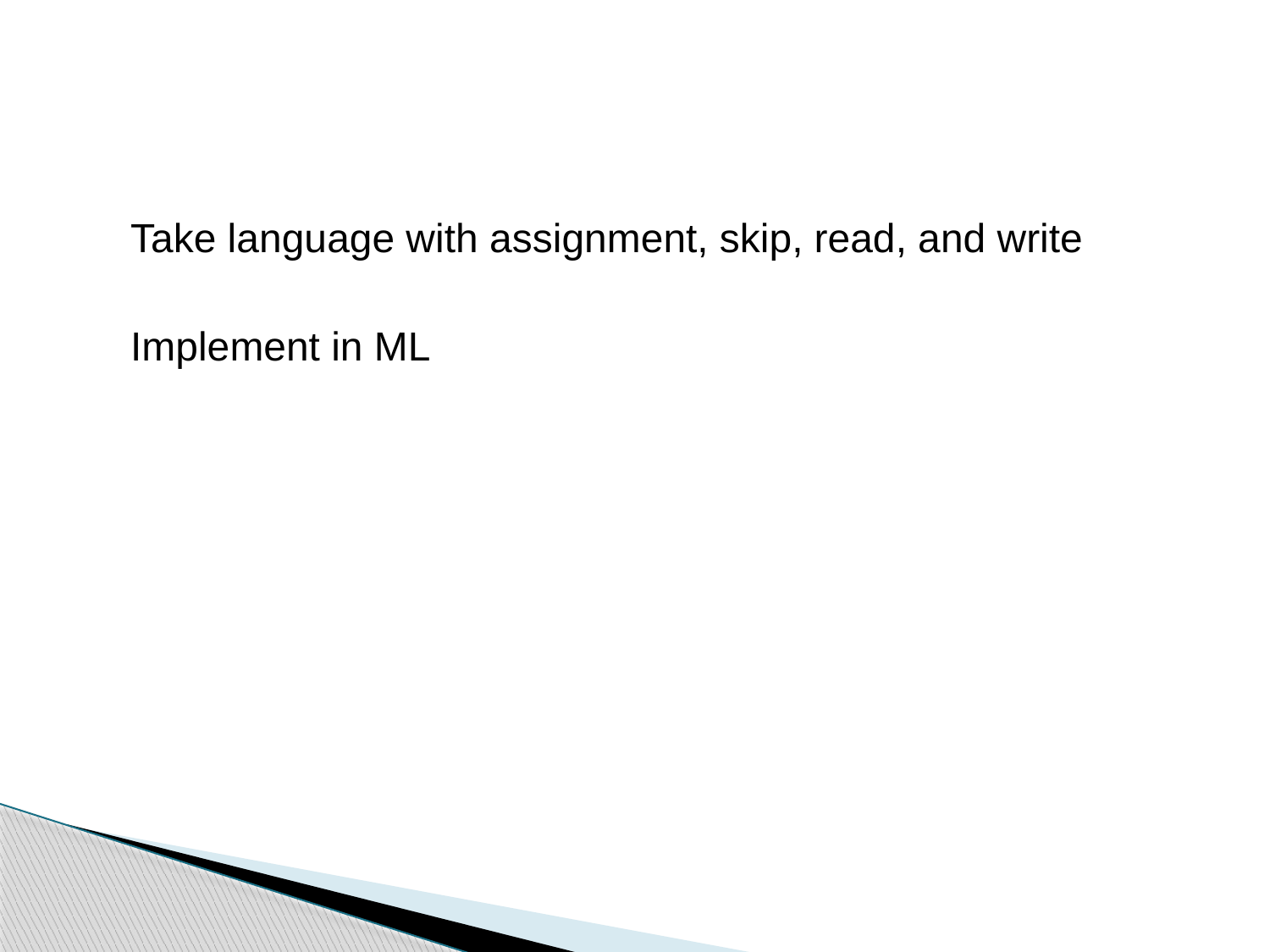

Take language with assignment, skip, read, and write

Implement in ML